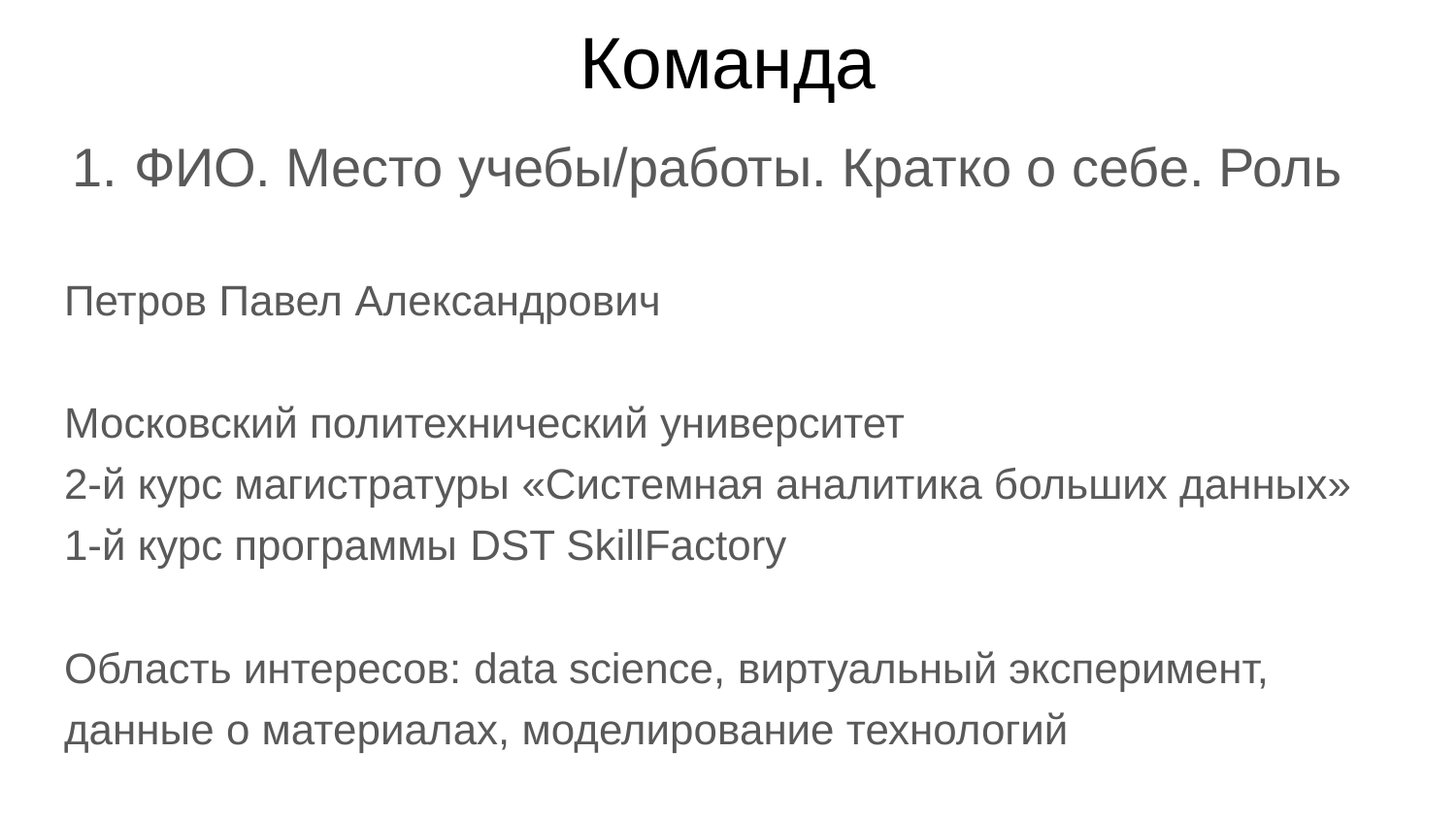

# Команда
ФИО. Место учебы/работы. Кратко о себе. Роль

Петров Павел Александрович

Московский политехнический университет
2-й курс магистратуры «Системная аналитика больших данных»
1-й курс программы DST SkillFactory

Область интересов: data science, виртуальный эксперимент, данные о материалах, моделирование технологий